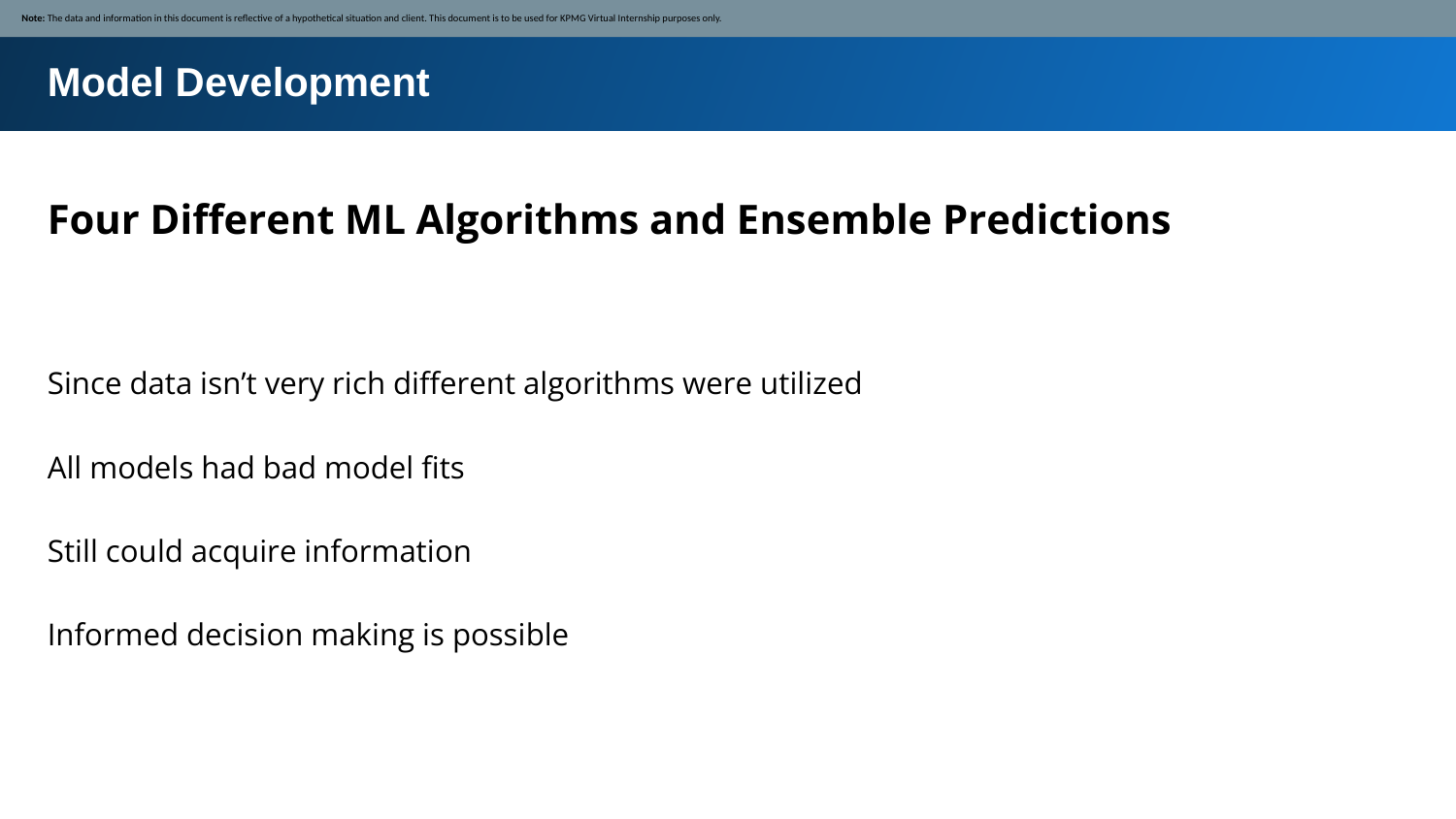

Note: The data and information in this document is reflective of a hypothetical situation and client. This document is to be used for KPMG Virtual Internship purposes only.
Model Development
Four Different ML Algorithms and Ensemble Predictions
Since data isn’t very rich different algorithms were utilized

All models had bad model fits

Still could acquire information

Informed decision making is possible